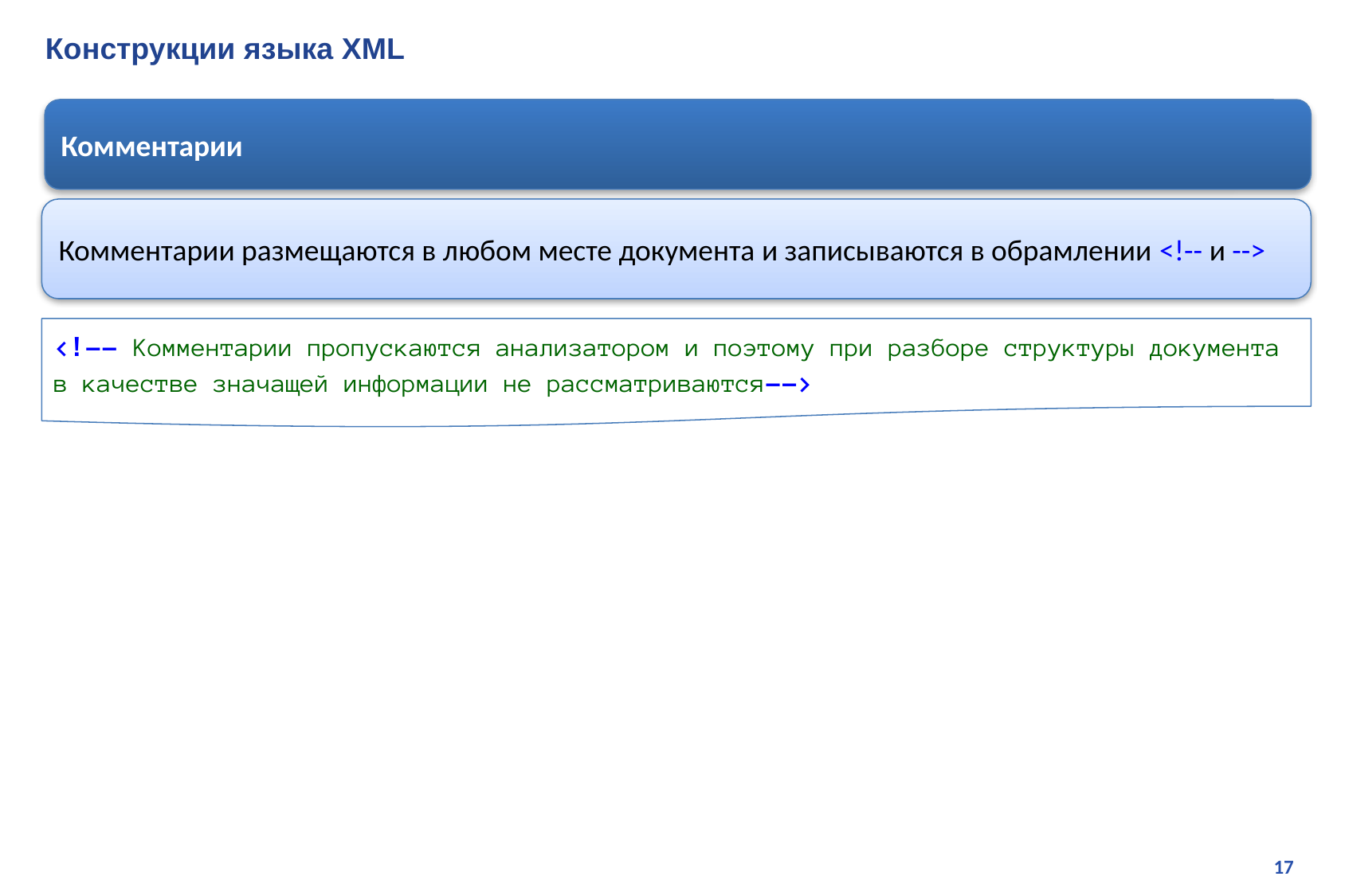

# Конструкции языка XML
Комментарии
Комментарии размещаются в любом месте документа и записываются в обрамлении <!-- и -->
<!-- Комментарии пропускаются анализатором и поэтому при разборе структуры документа в качестве значащей информации не рассматриваются-->